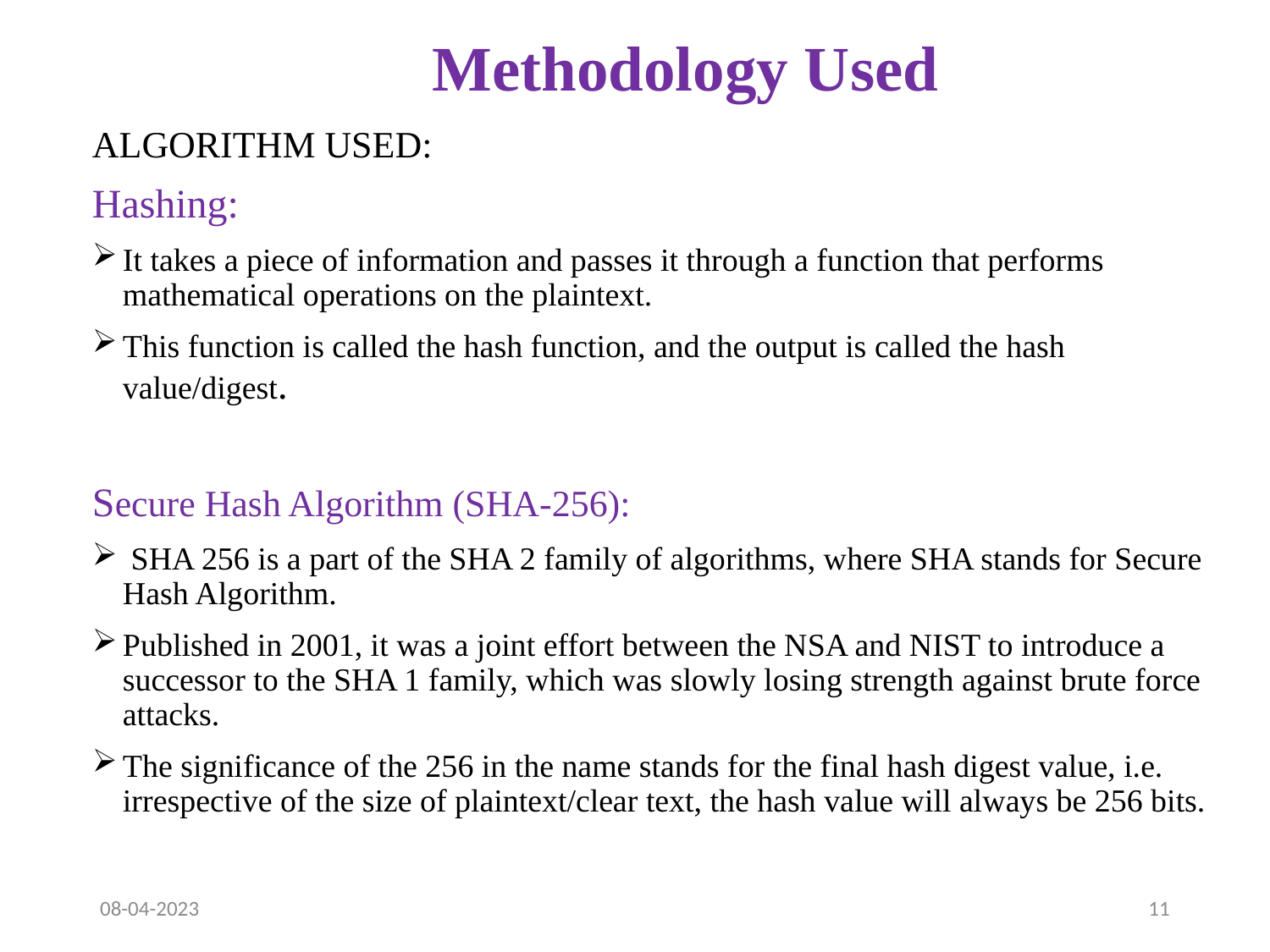

# Methodology Used
ALGORITHM USED:
Hashing:
It takes a piece of information and passes it through a function that performs mathematical operations on the plaintext.
This function is called the hash function, and the output is called the hash value/digest.

Secure Hash Algorithm (SHA-256):
 SHA 256 is a part of the SHA 2 family of algorithms, where SHA stands for Secure Hash Algorithm.
Published in 2001, it was a joint effort between the NSA and NIST to introduce a successor to the SHA 1 family, which was slowly losing strength against brute force attacks.
The significance of the 256 in the name stands for the final hash digest value, i.e. irrespective of the size of plaintext/clear text, the hash value will always be 256 bits.

08-04-2023
11